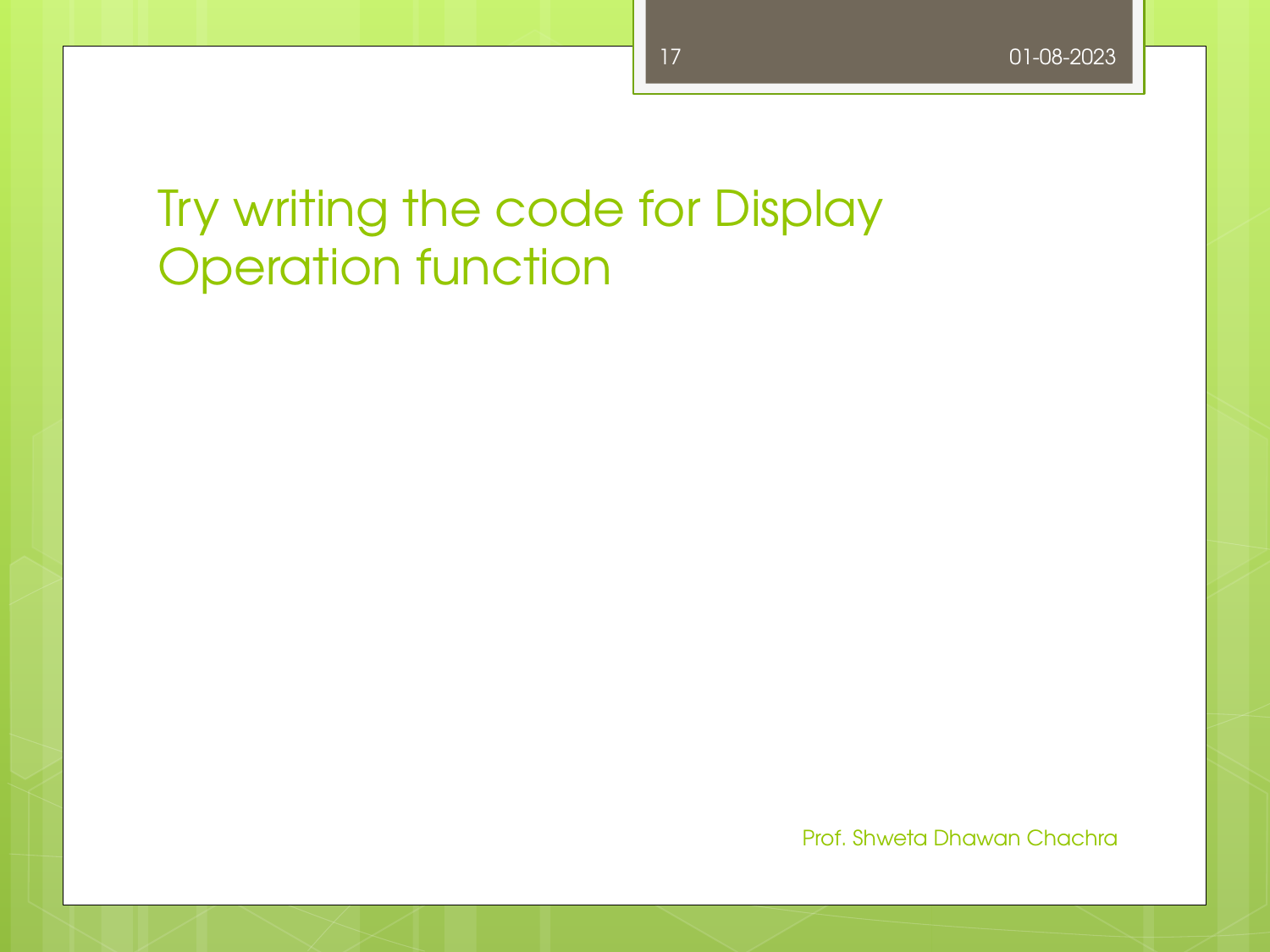

17
01-08-2023
# Try writing the code for Display Operation function

Prof. Shweta Dhawan Chachra